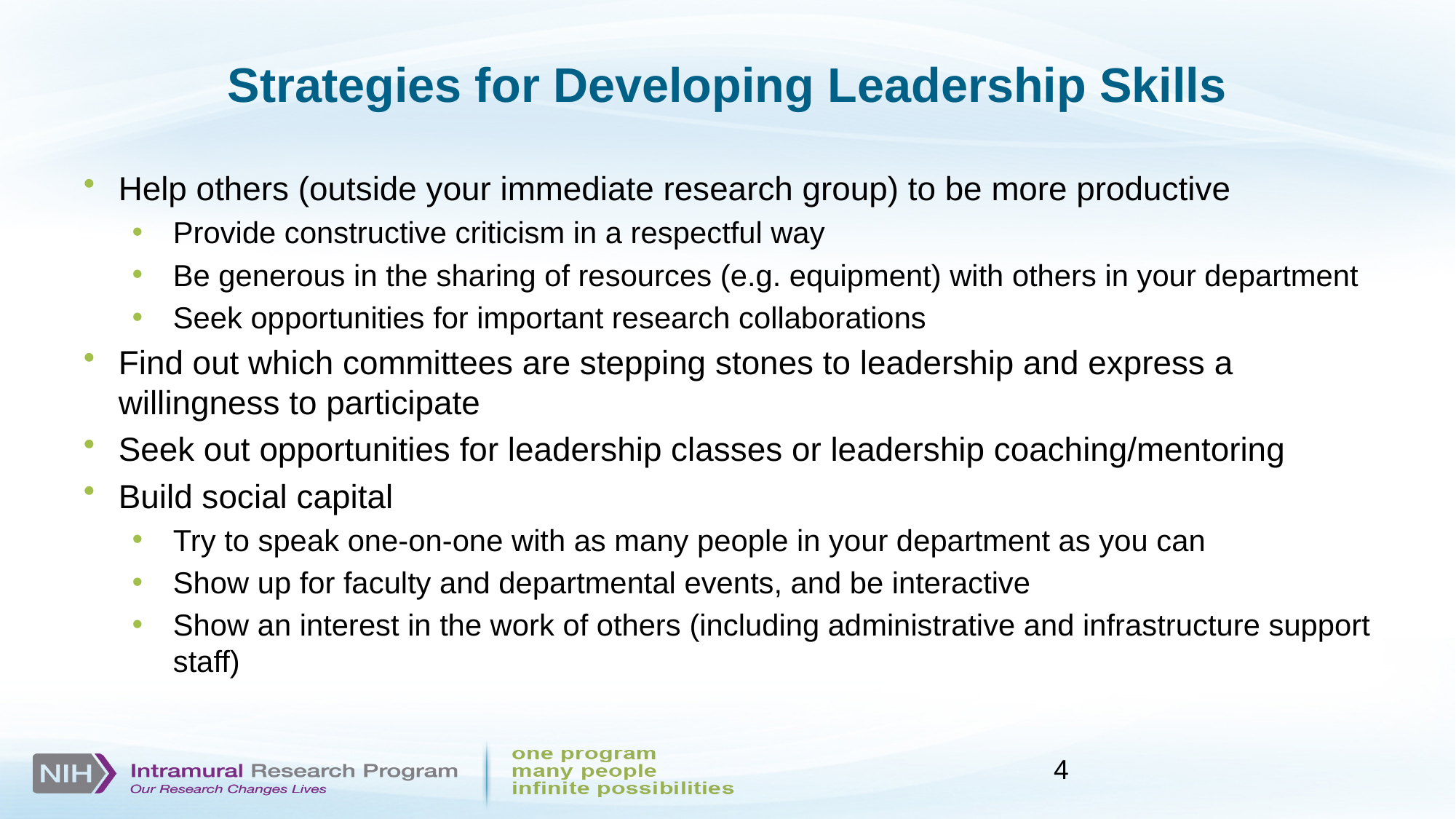

# Strategies for Developing Leadership Skills
Help others (outside your immediate research group) to be more productive
Provide constructive criticism in a respectful way
Be generous in the sharing of resources (e.g. equipment) with others in your department
Seek opportunities for important research collaborations
Find out which committees are stepping stones to leadership and express a willingness to participate
Seek out opportunities for leadership classes or leadership coaching/mentoring
Build social capital
Try to speak one-on-one with as many people in your department as you can
Show up for faculty and departmental events, and be interactive
Show an interest in the work of others (including administrative and infrastructure support staff)
4